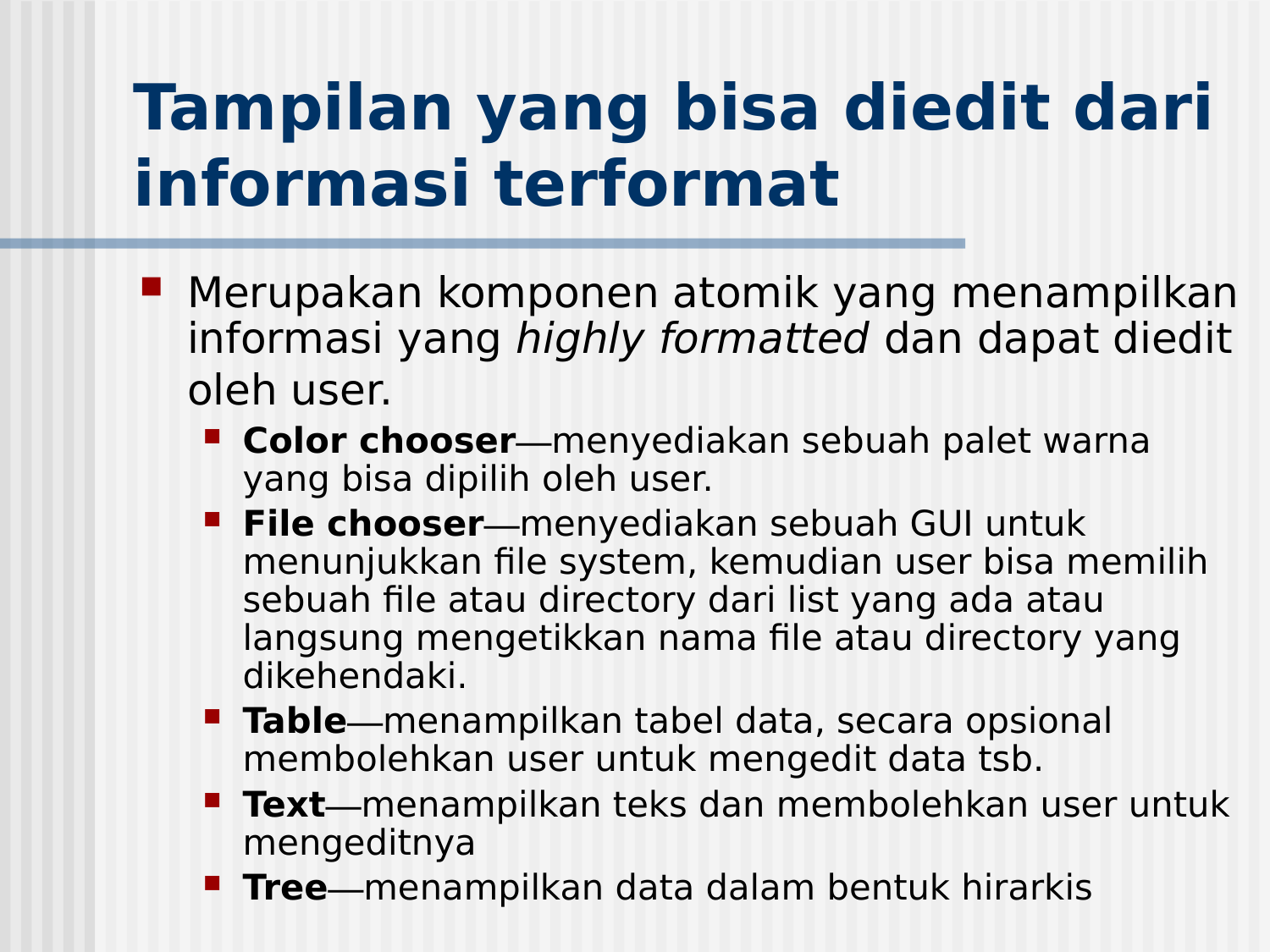

# Tampilan yang bisa diedit dari informasi terformat
Merupakan komponen atomik yang menampilkan informasi yang highly formatted dan dapat diedit oleh user.
Color chooser—menyediakan sebuah palet warna yang bisa dipilih oleh user.
File chooser—menyediakan sebuah GUI untuk menunjukkan file system, kemudian user bisa memilih sebuah file atau directory dari list yang ada atau langsung mengetikkan nama file atau directory yang dikehendaki.
Table—menampilkan tabel data, secara opsional membolehkan user untuk mengedit data tsb.
Text—menampilkan teks dan membolehkan user untuk mengeditnya
Tree—menampilkan data dalam bentuk hirarkis